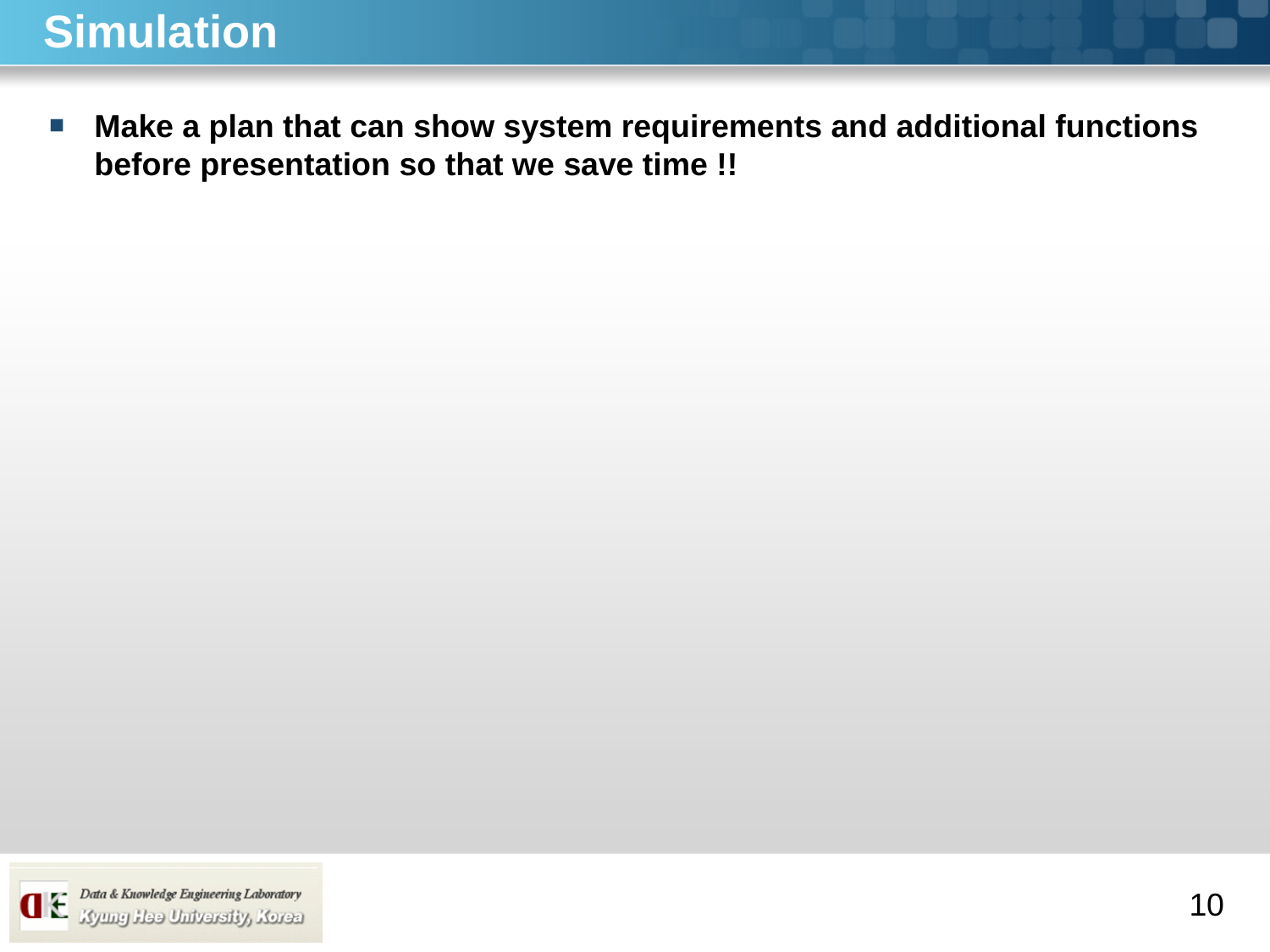

# Simulation
Make a plan that can show system requirements and additional functions before presentation so that we save time !!